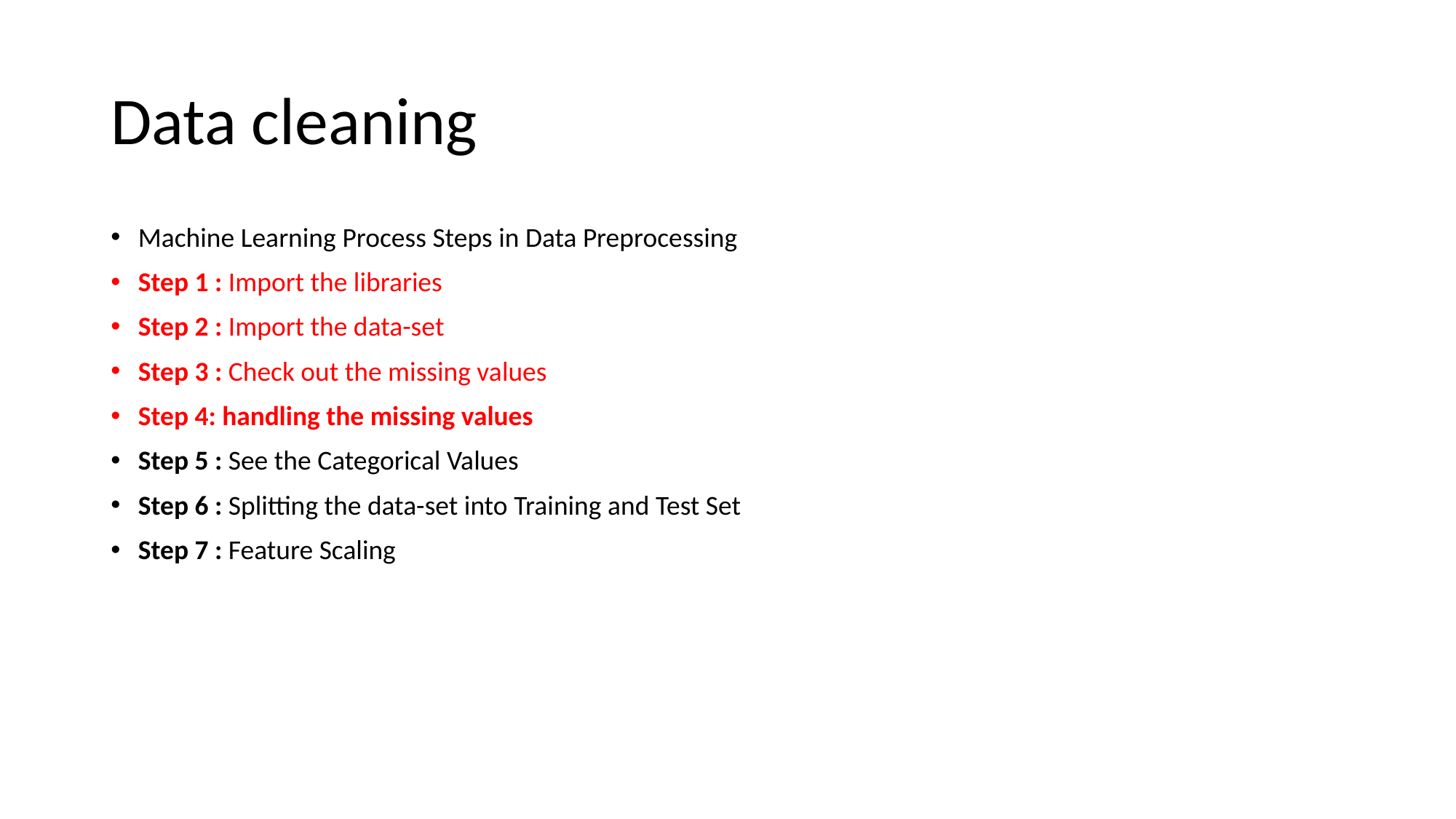

# Data cleaning
Machine Learning Process Steps in Data Preprocessing
Step 1 : Import the libraries
Step 2 : Import the data-set
Step 3 : Check out the missing values
Step 4: handling the missing values
Step 5 : See the Categorical Values
Step 6 : Splitting the data-set into Training and Test Set
Step 7 : Feature Scaling